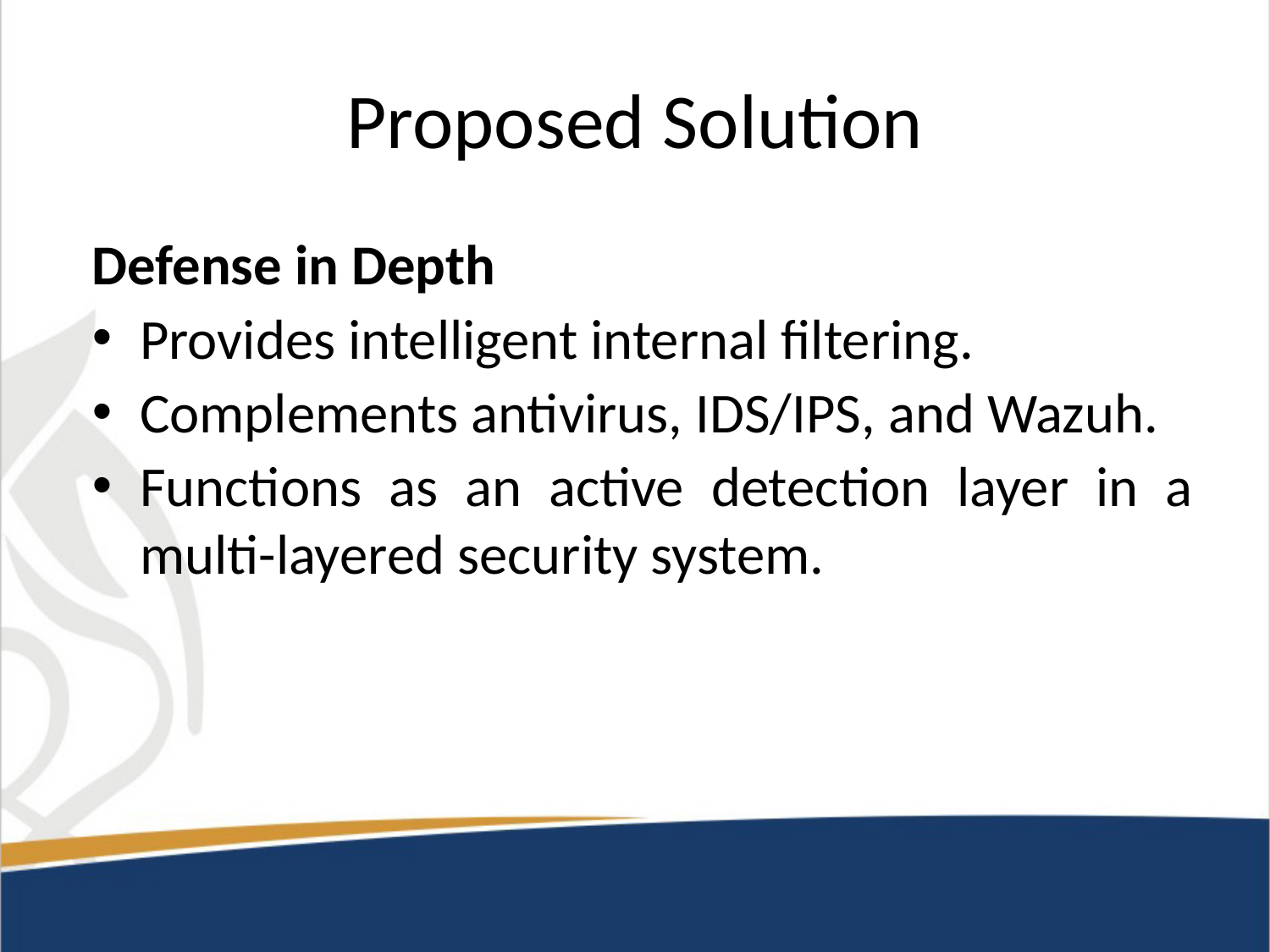

# Proposed Solution
Defense in Depth
Provides intelligent internal filtering.
Complements antivirus, IDS/IPS, and Wazuh.
Functions as an active detection layer in a multi-layered security system.